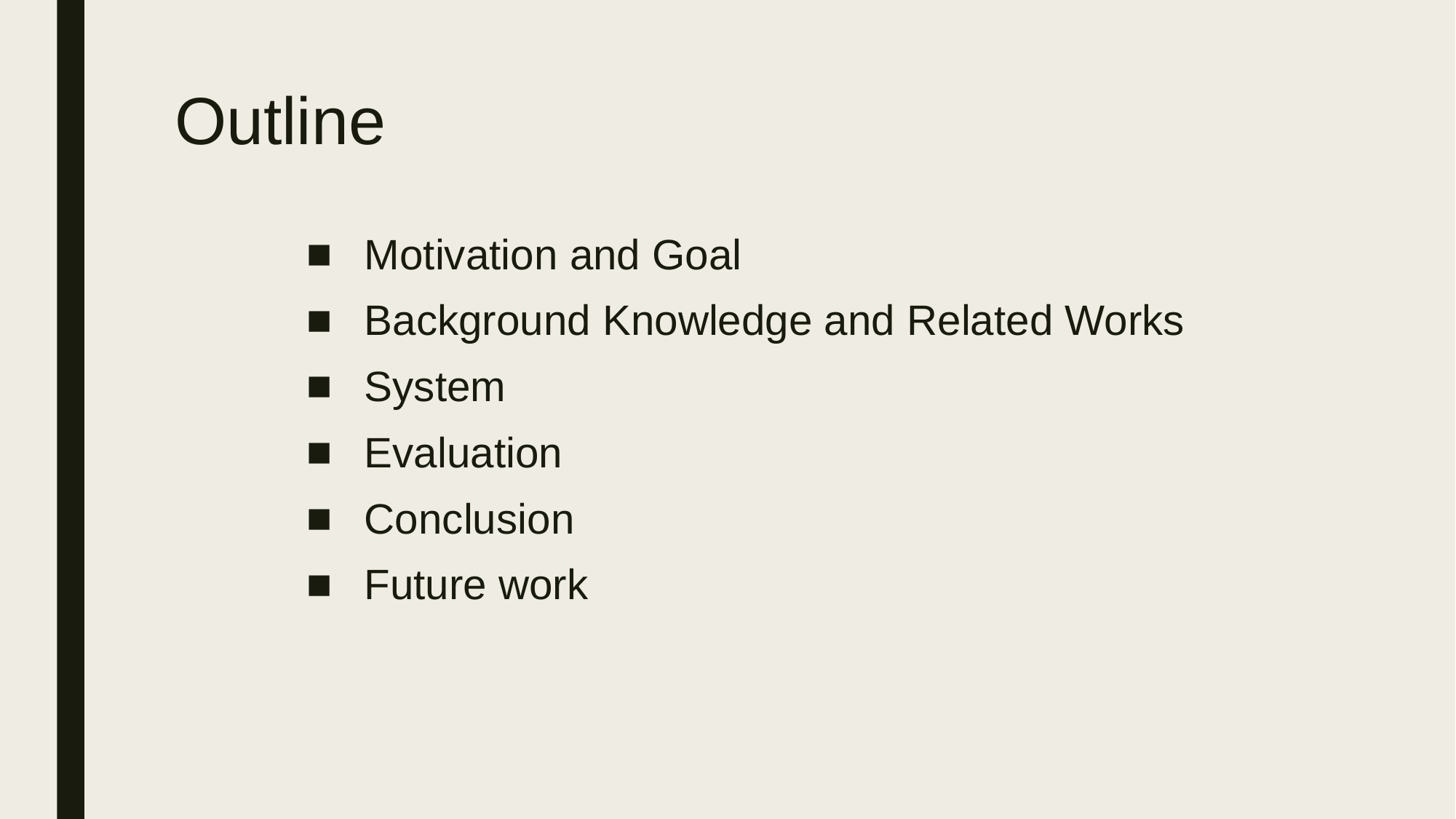

# Outline
 Motivation and Goal
 Background Knowledge and Related Works
 System
 Evaluation
 Conclusion
 Future work